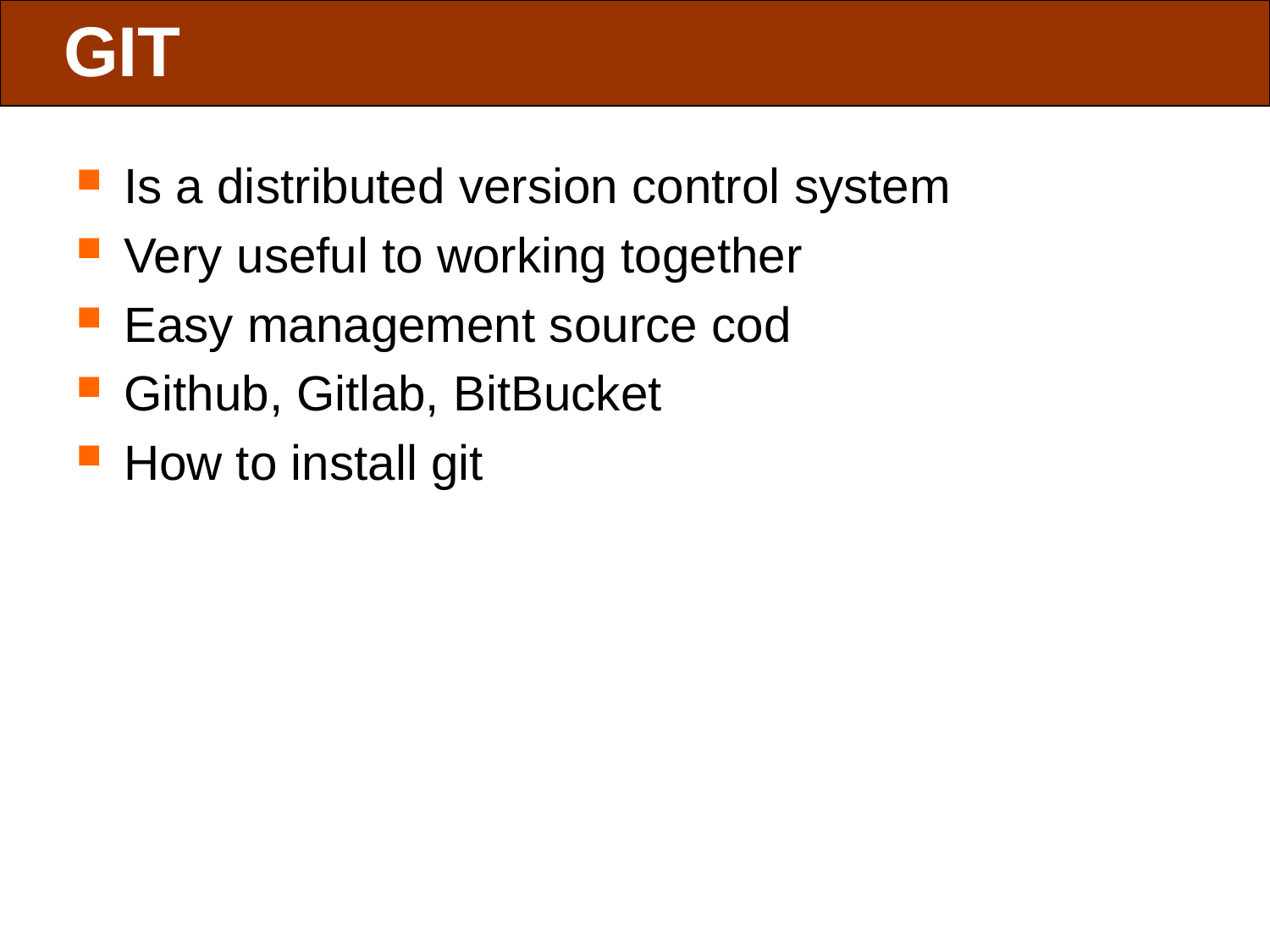

# GIT
Is a distributed version control system
Very useful to working together
Easy management source cod
Github, Gitlab, BitBucket
How to install git